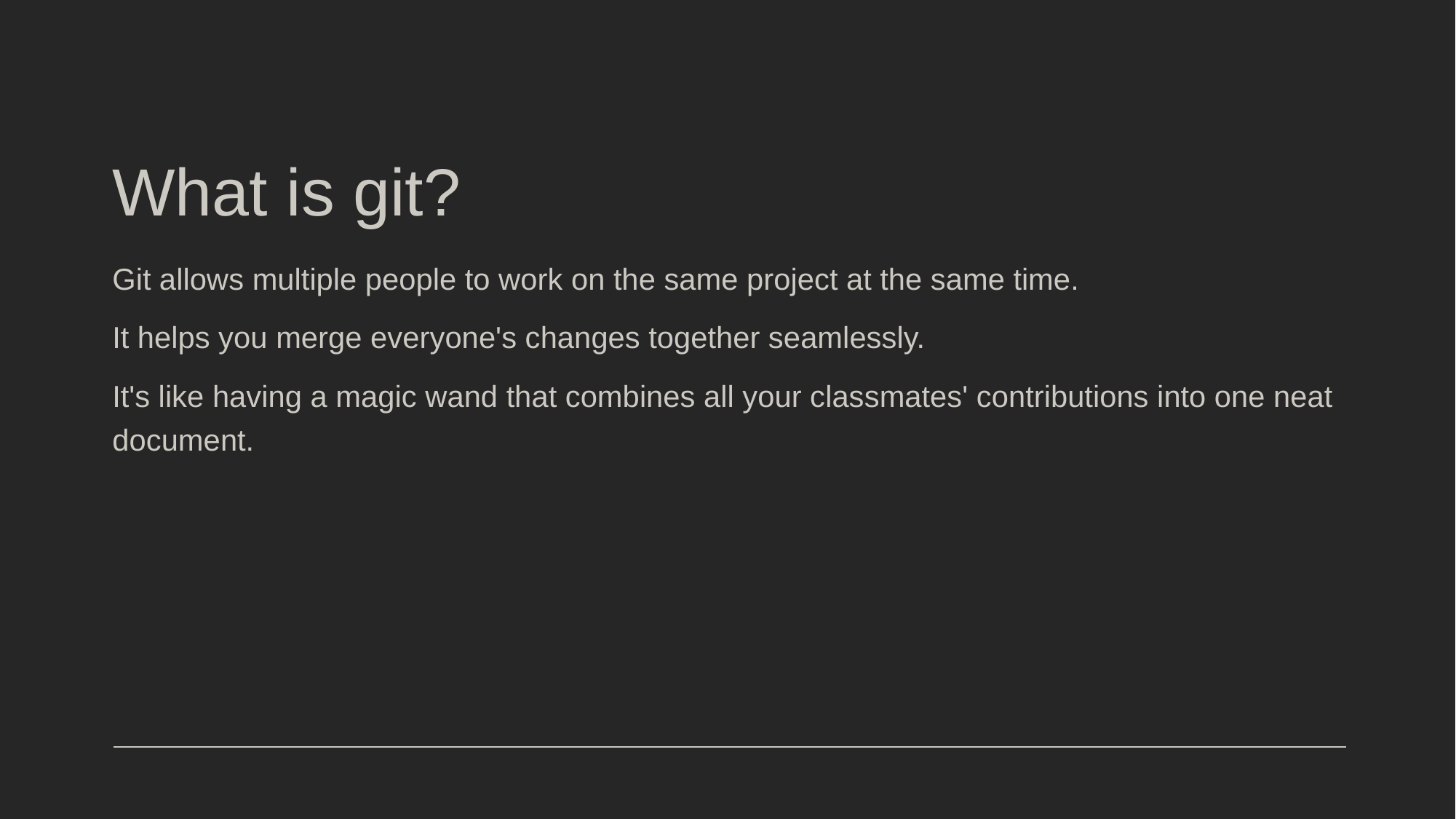

# What is git?
Git allows multiple people to work on the same project at the same time.
It helps you merge everyone's changes together seamlessly.
It's like having a magic wand that combines all your classmates' contributions into one neat document.